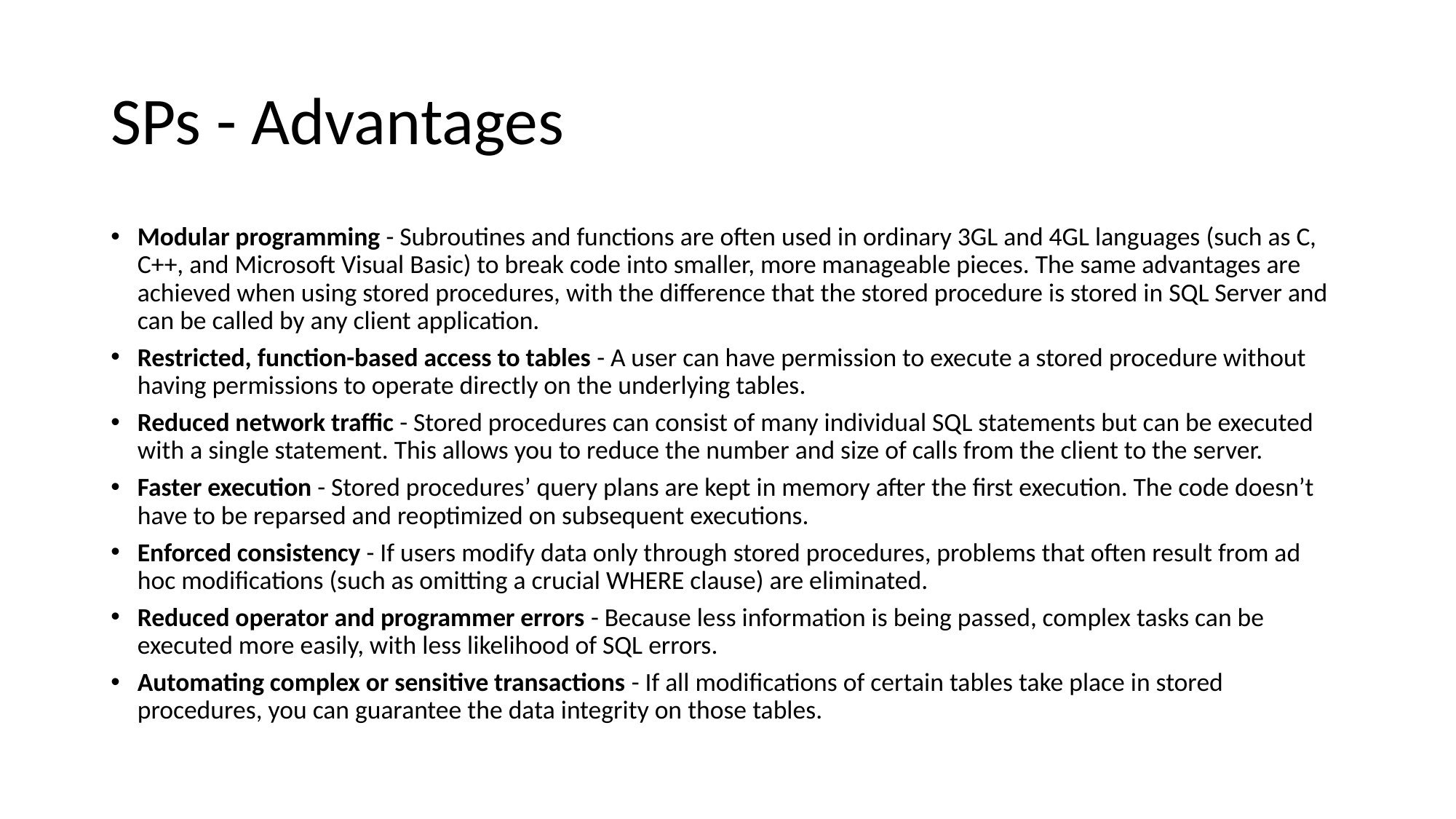

# SPs - Advantages
Modular programming - Subroutines and functions are often used in ordinary 3GL and 4GL languages (such as C, C++, and Microsoft Visual Basic) to break code into smaller, more manageable pieces. The same advantages are achieved when using stored procedures, with the difference that the stored procedure is stored in SQL Server and can be called by any client application.
Restricted, function-based access to tables - A user can have permission to execute a stored procedure without having permissions to operate directly on the underlying tables.
Reduced network traffic - Stored procedures can consist of many individual SQL statements but can be executed with a single statement. This allows you to reduce the number and size of calls from the client to the server.
Faster execution - Stored procedures’ query plans are kept in memory after the first execution. The code doesn’t have to be reparsed and reoptimized on subsequent executions.
Enforced consistency - If users modify data only through stored procedures, problems that often result from ad hoc modifications (such as omitting a crucial WHERE clause) are eliminated.
Reduced operator and programmer errors - Because less information is being passed, complex tasks can be executed more easily, with less likelihood of SQL errors.
Automating complex or sensitive transactions - If all modifications of certain tables take place in stored procedures, you can guarantee the data integrity on those tables.